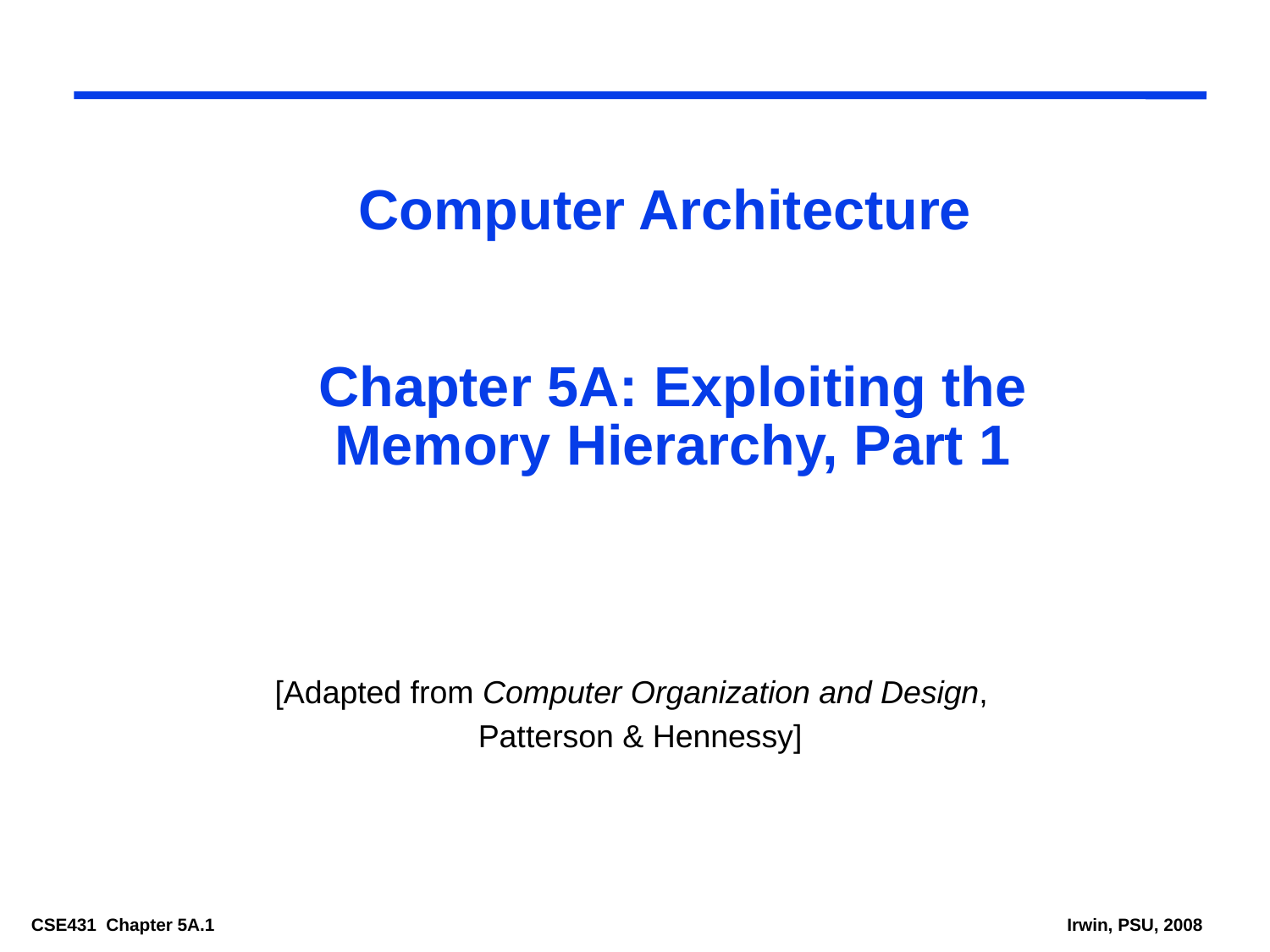

# Computer Architecture Chapter 5A: Exploiting the Memory Hierarchy, Part 1

[Adapted from Computer Organization and Design,
Patterson & Hennessy]